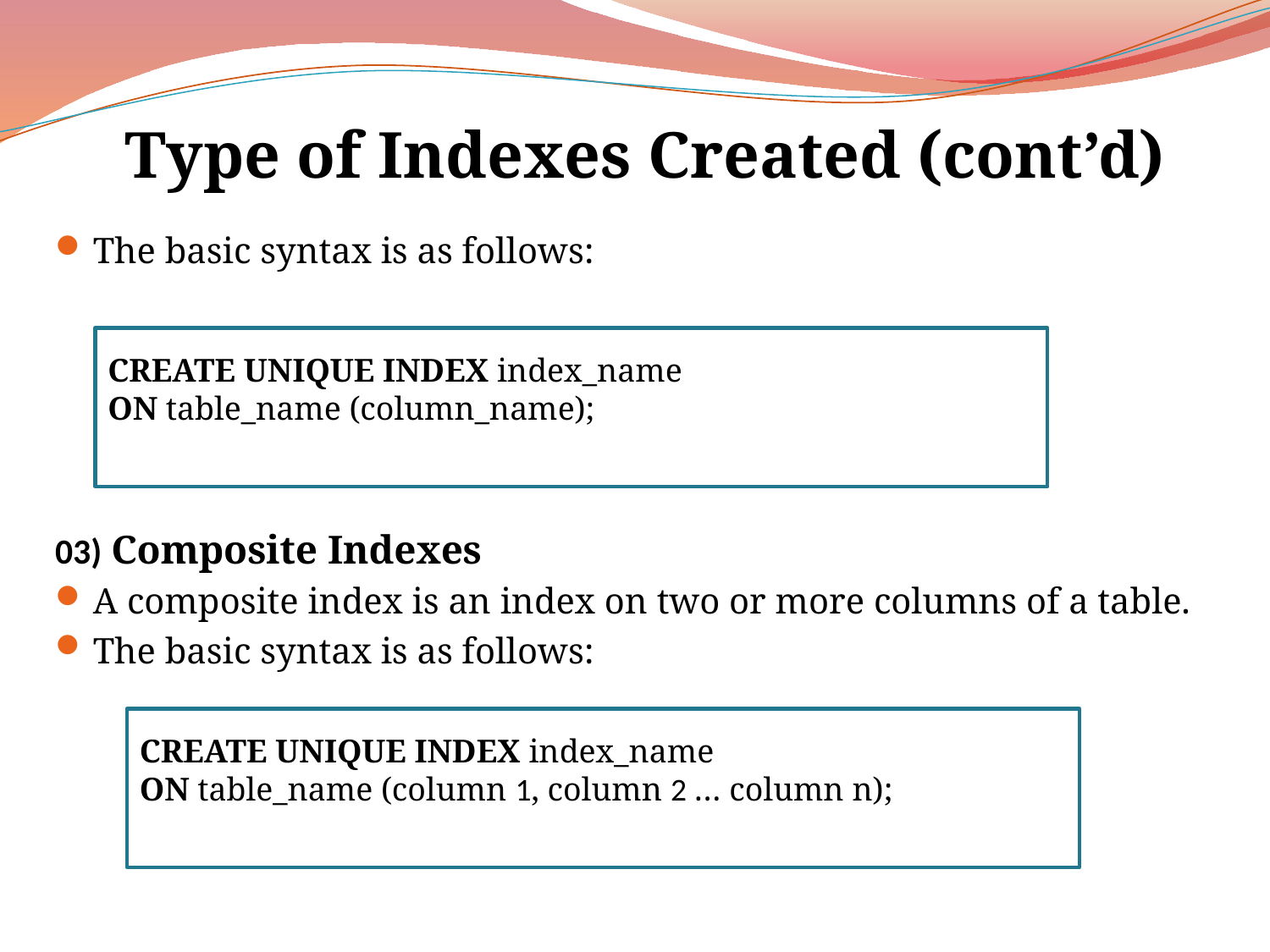

# Type of Indexes Created (cont’d)
The basic syntax is as follows:

03) Composite Indexes
A composite index is an index on two or more columns of a table.
The basic syntax is as follows:

CREATE UNIQUE INDEX index_name
ON table_name (column_name);

CREATE UNIQUE INDEX index_name
ON table_name (column 1, column 2 … column n);